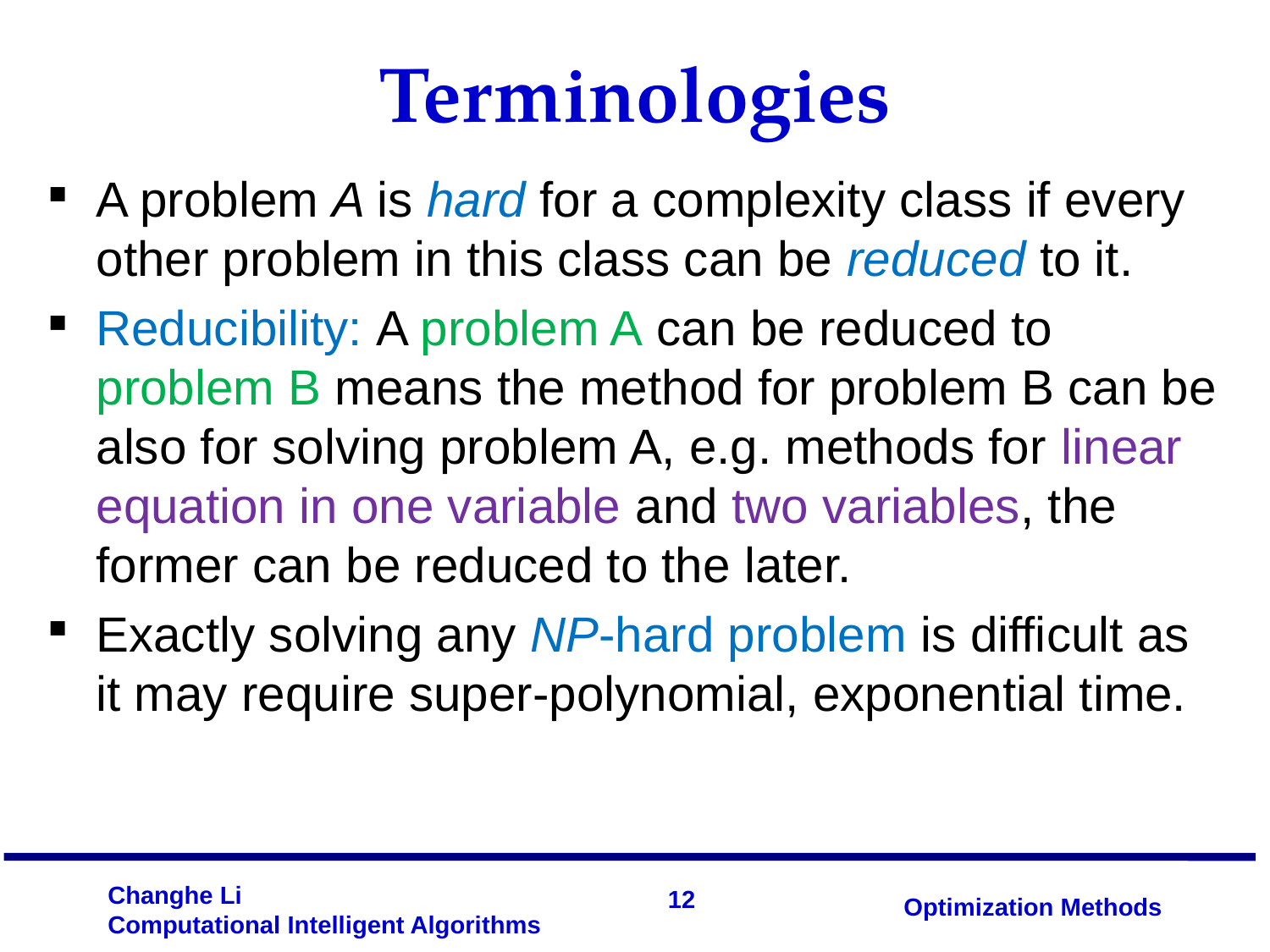

# Terminologies
A problem A is hard for a complexity class if every other problem in this class can be reduced to it.
Reducibility: A problem A can be reduced to problem B means the method for problem B can be also for solving problem A, e.g. methods for linear equation in one variable and two variables, the former can be reduced to the later.
Exactly solving any NP-hard problem is difficult as it may require super-polynomial, exponential time.